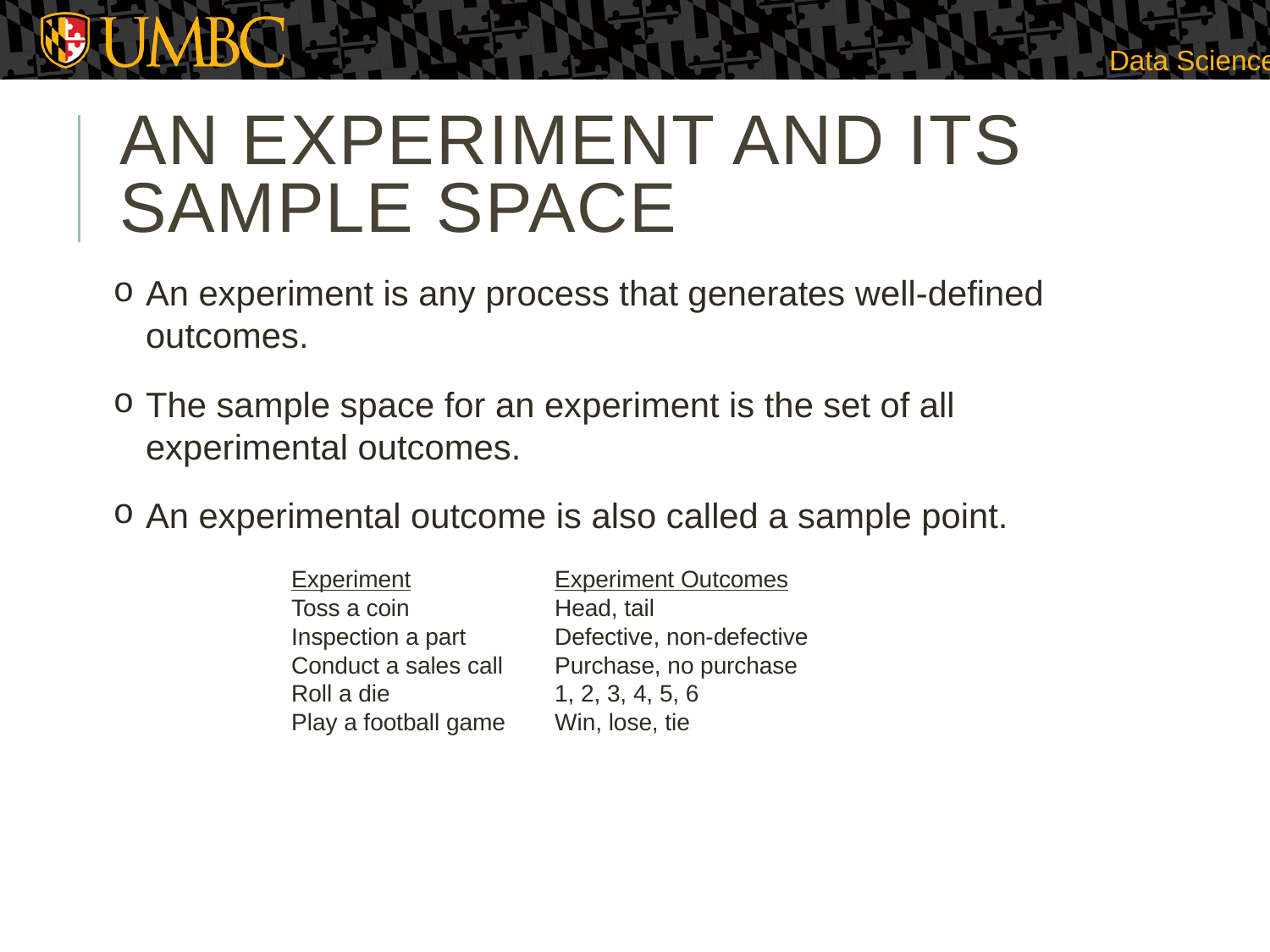

# An Experiment and Its Sample Space
An experiment is any process that generates well-defined outcomes.
The sample space for an experiment is the set of all experimental outcomes.
An experimental outcome is also called a sample point.
Experiment
Toss a coin
Inspection a part
Conduct a sales call
Roll a die
Play a football game
Experiment Outcomes
Head, tail
Defective, non-defective
Purchase, no purchase
1, 2, 3, 4, 5, 6
Win, lose, tie